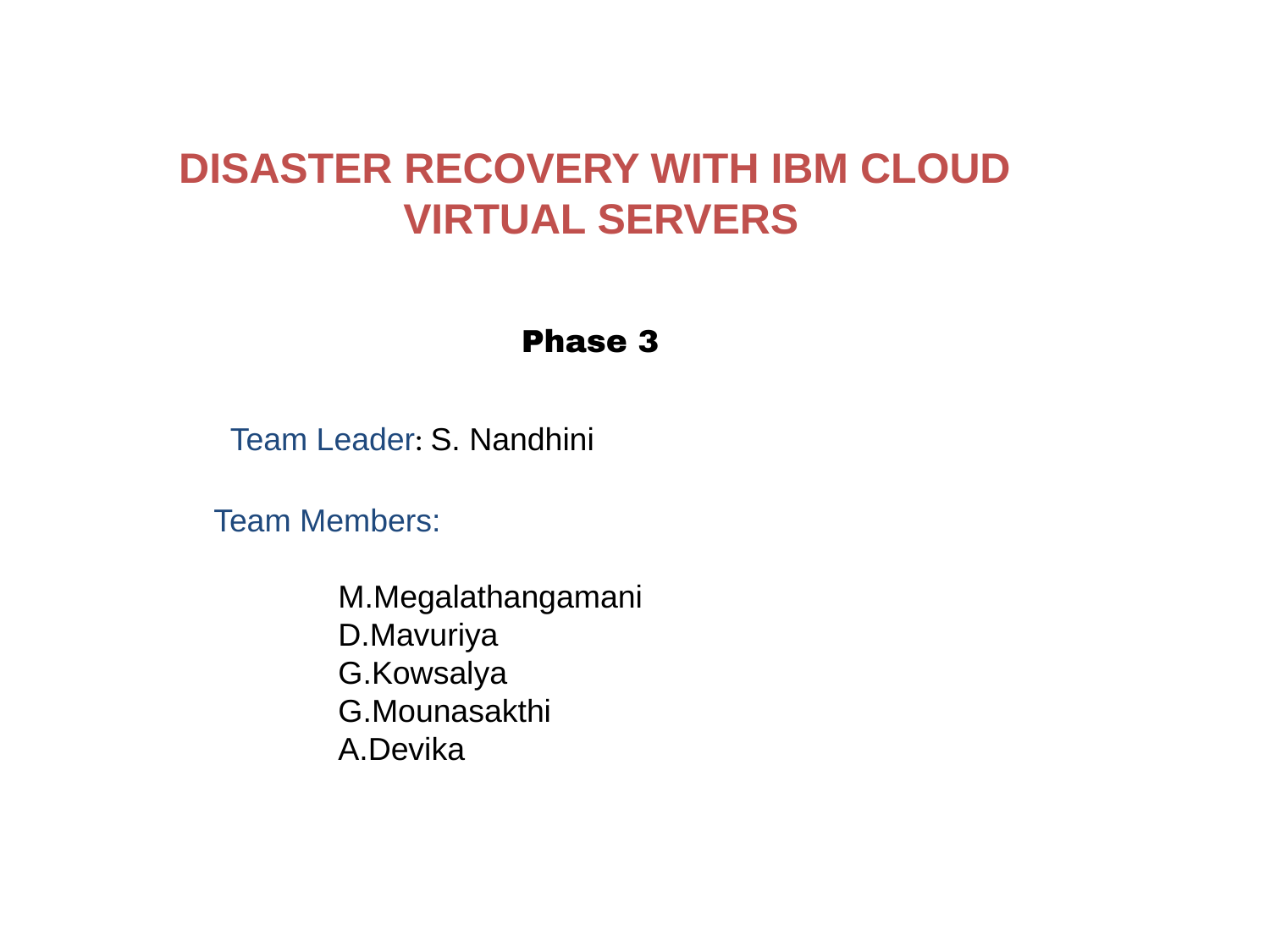

# DISASTER RECOVERY WITH IBM CLOUD VIRTUAL SERVERS
Phase 3
Team Leader: S. Nandhini
Team Members:

              M.Megalathangamani
              D.Mavuriya
              G.Kowsalya
              G.Mounasakthi
              A.Devika